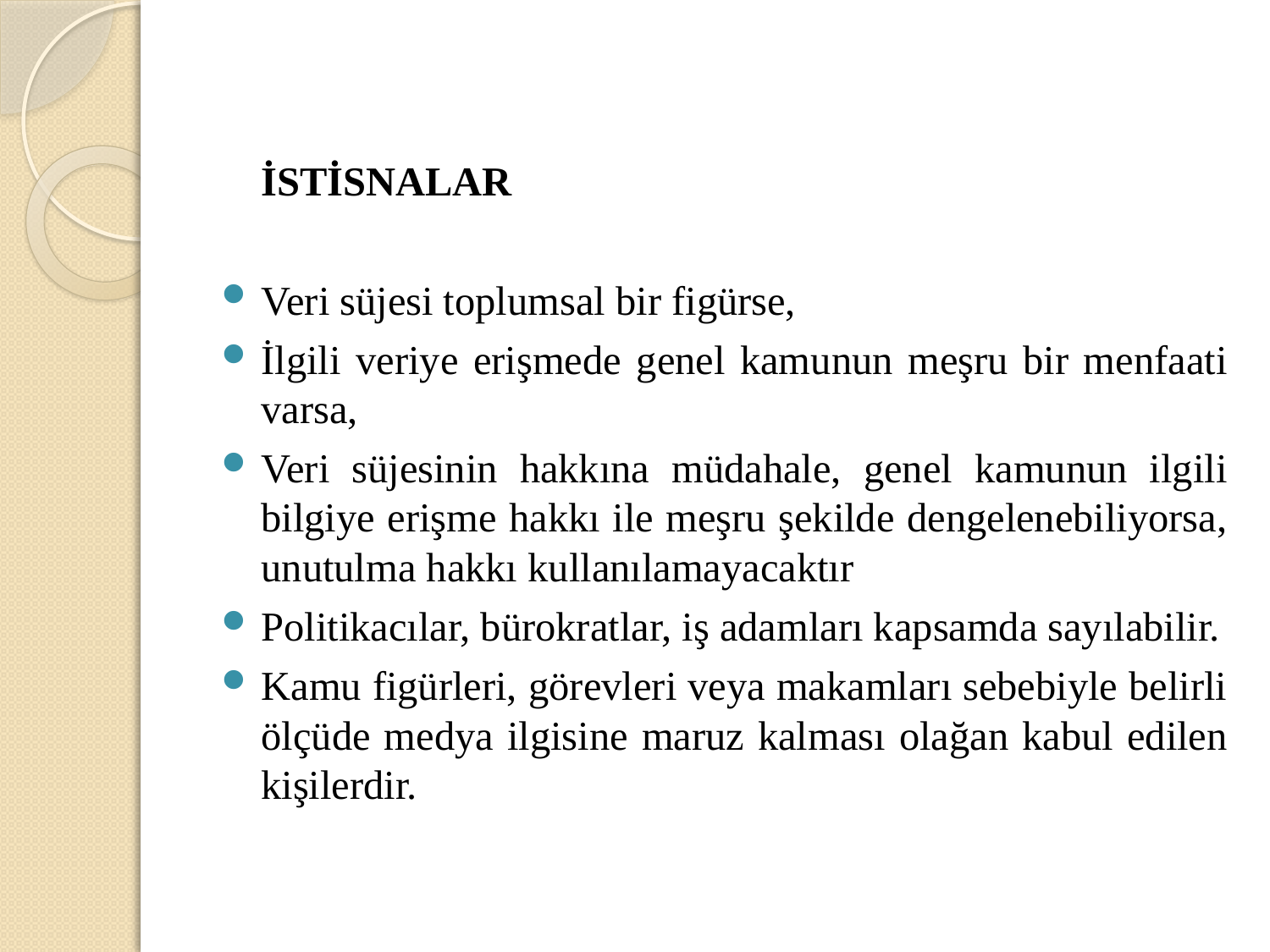

İSTİSNALAR

Veri süjesi toplumsal bir figürse,
İlgili veriye erişmede genel kamunun meşru bir menfaati varsa,
Veri süjesinin hakkına müdahale, genel kamunun ilgili bilgiye erişme hakkı ile meşru şekilde dengelenebiliyorsa, unutulma hakkı kullanılamayacaktır
Politikacılar, bürokratlar, iş adamları kapsamda sayılabilir.
Kamu figürleri, görevleri veya makamları sebebiyle belirli ölçüde medya ilgisine maruz kalması olağan kabul edilen kişilerdir.